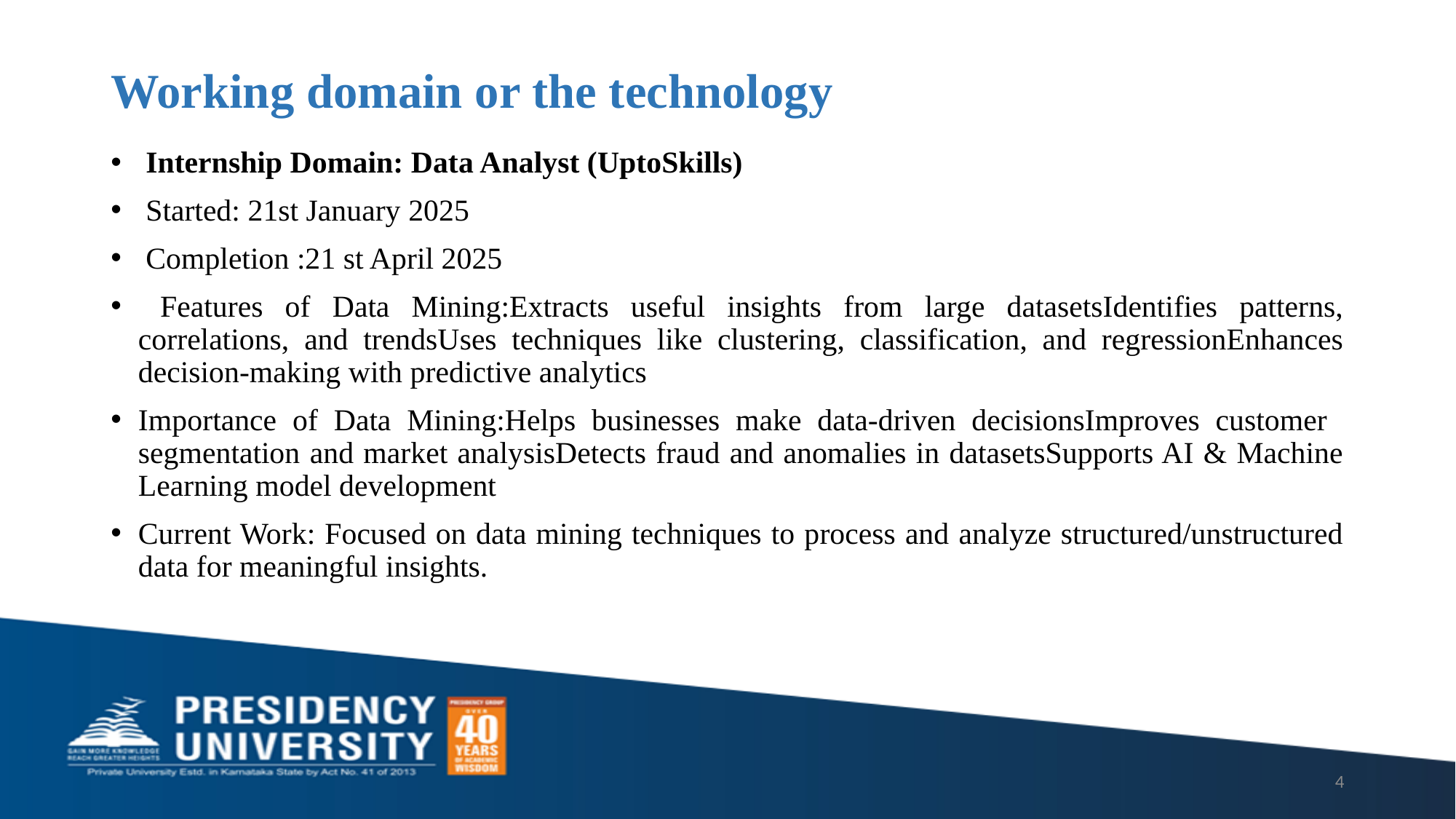

# Working domain or the technology
 Internship Domain: Data Analyst (UptoSkills)
 Started: 21st January 2025
 Completion :21 st April 2025
 Features of Data Mining:Extracts useful insights from large datasetsIdentifies patterns, correlations, and trendsUses techniques like clustering, classification, and regressionEnhances decision-making with predictive analytics
Importance of Data Mining:Helps businesses make data-driven decisionsImproves customer  segmentation and market analysisDetects fraud and anomalies in datasetsSupports AI & Machine Learning model development
Current Work: Focused on data mining techniques to process and analyze structured/unstructured data for meaningful insights.
4